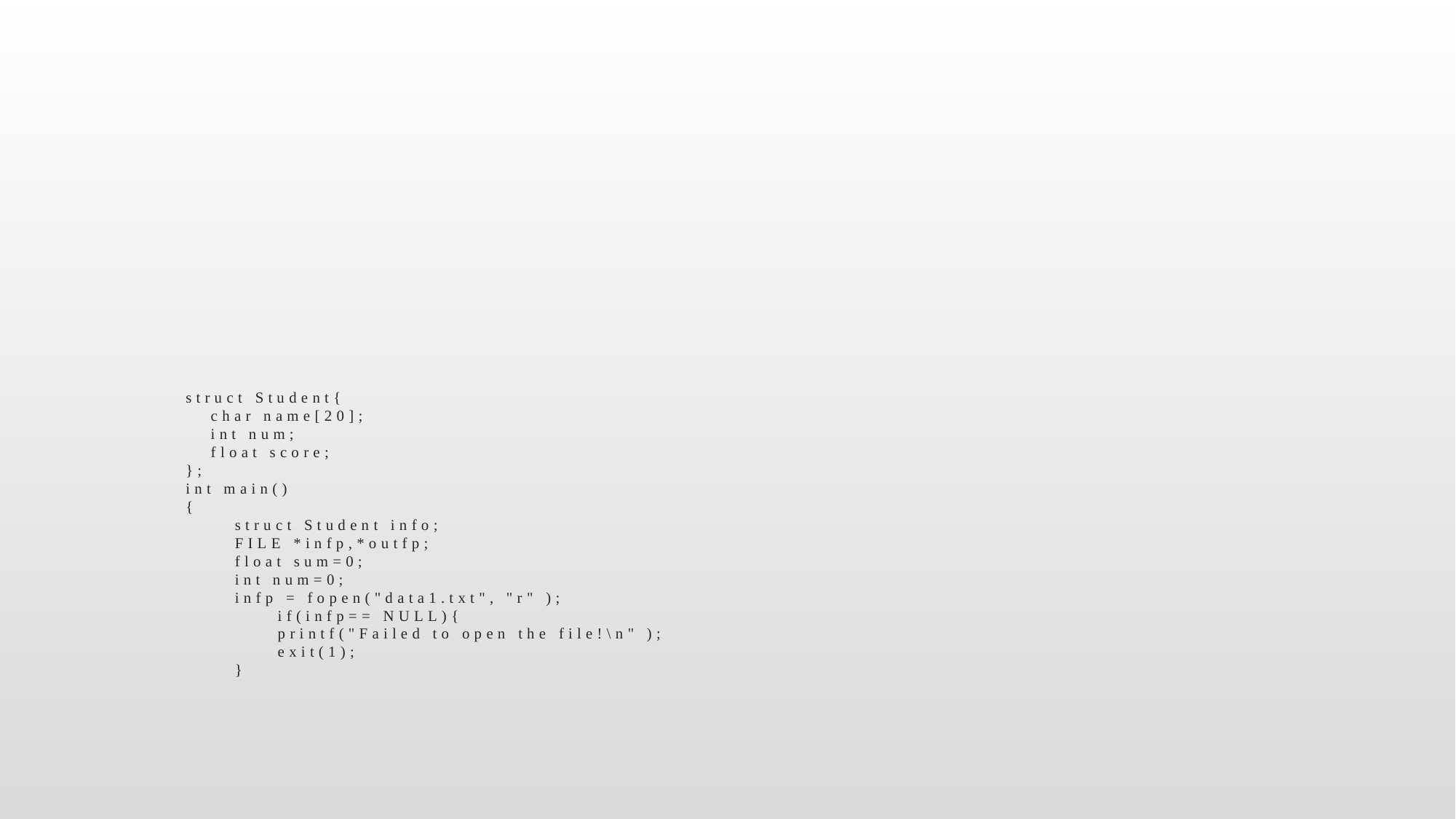

# struct Student{ char name[20]; int num; float score; }; int main() { struct Student info; FILE *infp,*outfp; float sum=0; int num=0; infp = fopen("data1.txt", "r" ); if(infp== NULL){ printf("Failed to open the file!\n" ); exit(1); }